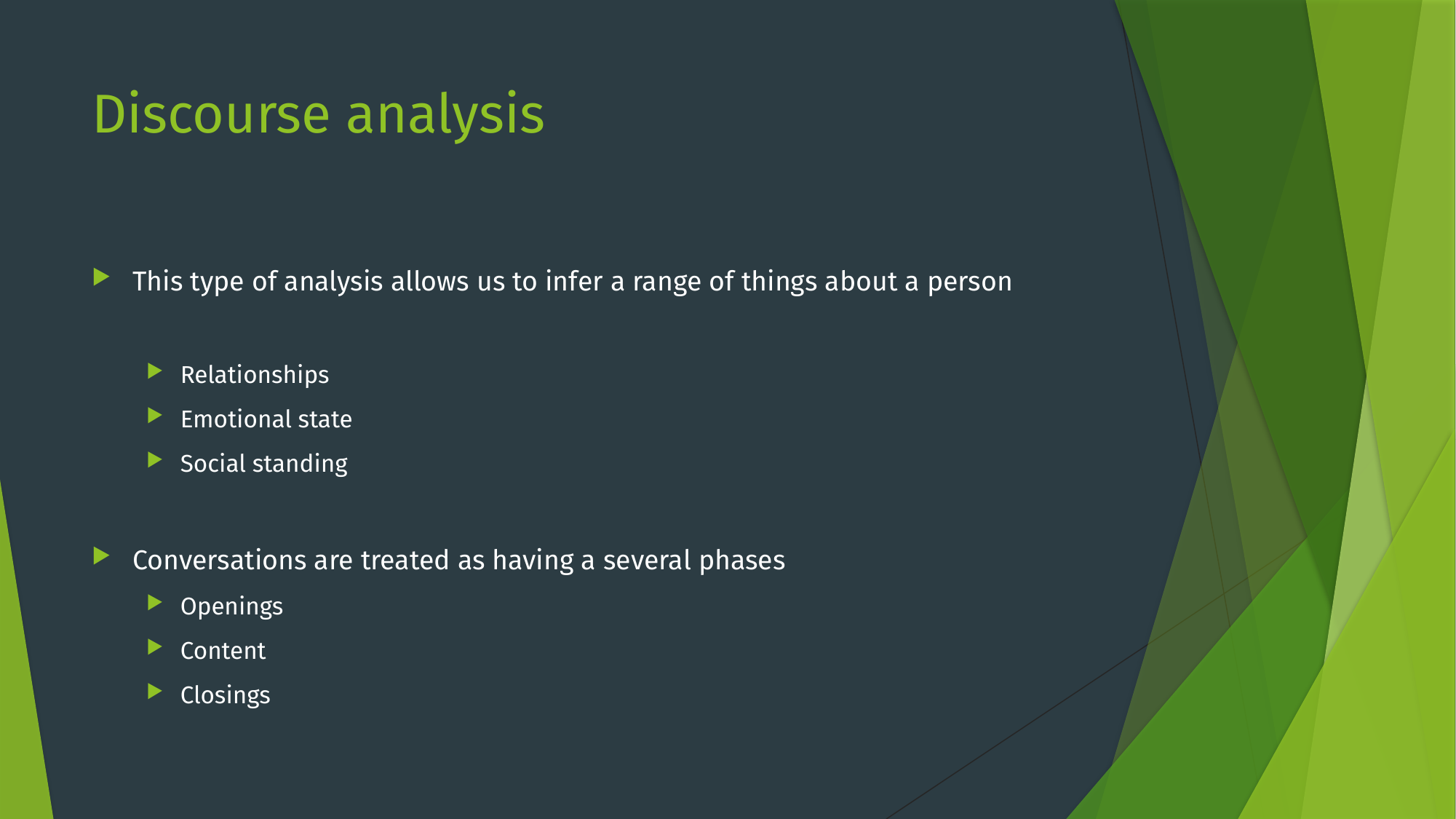

# Discourse analysis
This type of analysis allows us to infer a range of things about a person

Relationships
Emotional state
Social standing

Conversations are treated as having a several phases
Openings
Content
Closings